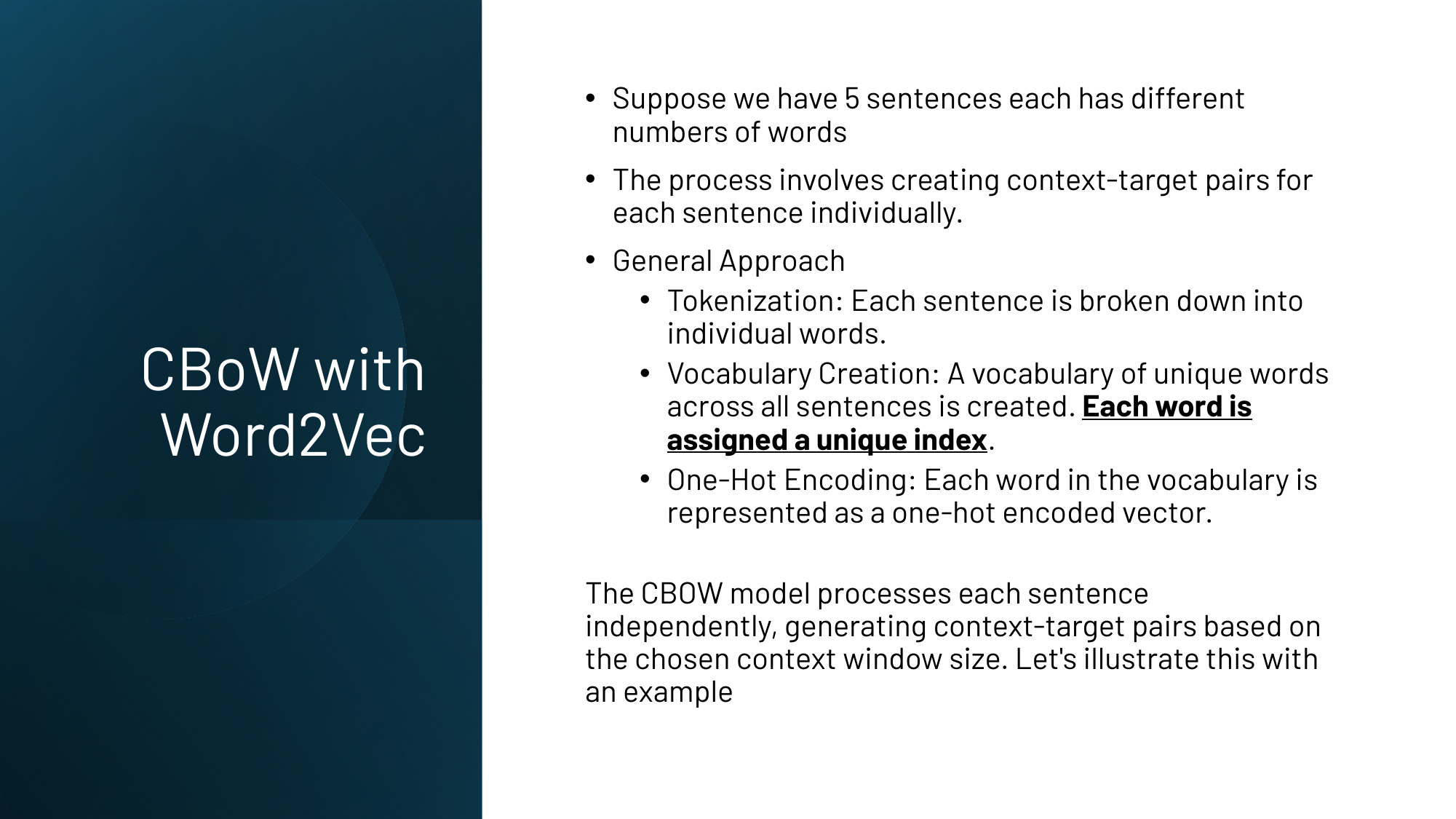

# CBoW with Word2Vec
Suppose we have 5 sentences each has different numbers of words
The process involves creating context-target pairs for each sentence individually.
General Approach
Tokenization: Each sentence is broken down into individual words.
Vocabulary Creation: A vocabulary of unique words across all sentences is created. Each word is assigned a unique index.
One-Hot Encoding: Each word in the vocabulary is represented as a one-hot encoded vector.
The CBOW model processes each sentence independently, generating context-target pairs based on the chosen context window size. Let's illustrate this with an example